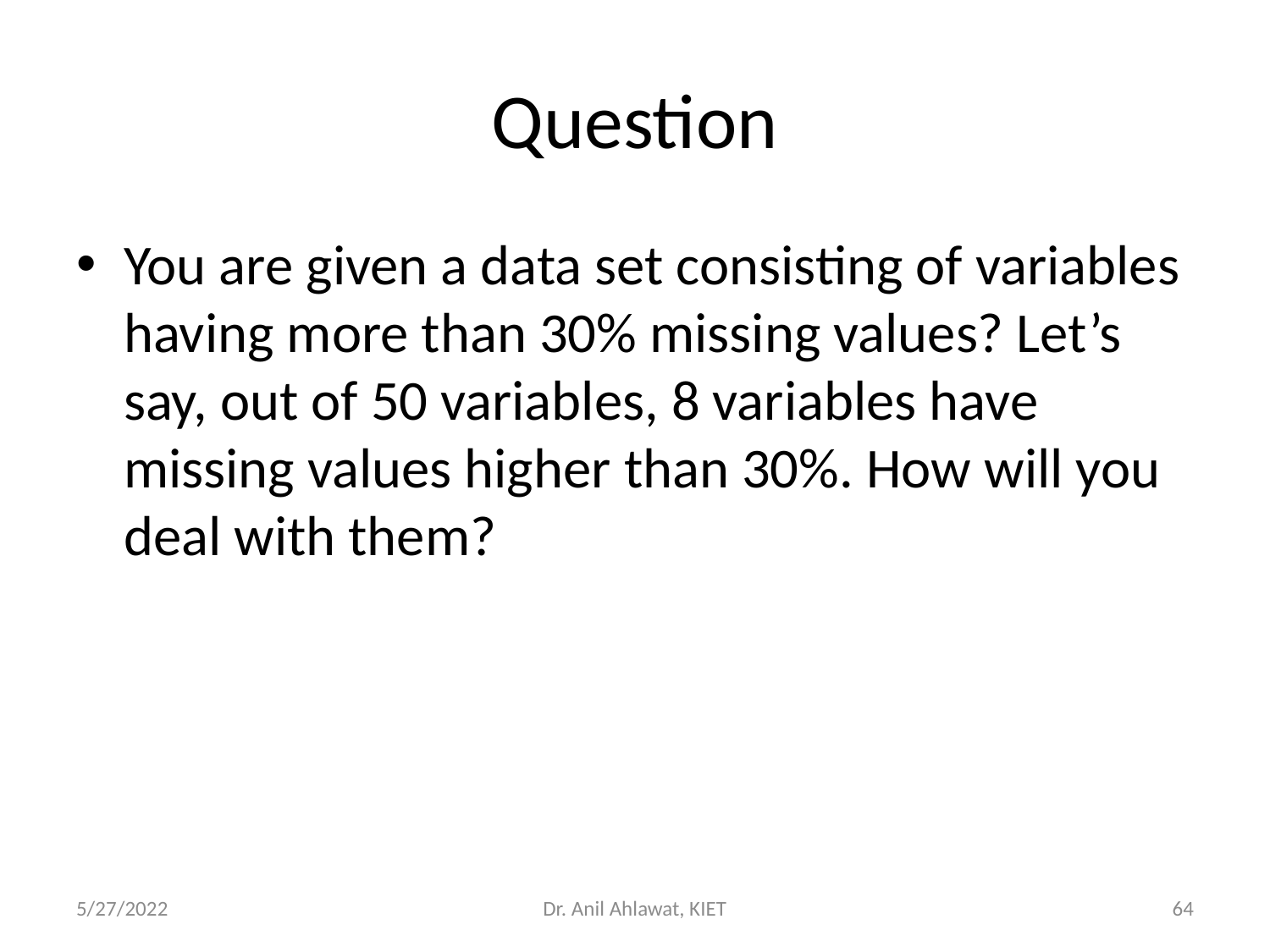

# Question
You are given a data set consisting of variables having more than 30% missing values? Let’s say, out of 50 variables, 8 variables have missing values higher than 30%. How will you deal with them?
5/27/2022
Dr. Anil Ahlawat, KIET
64